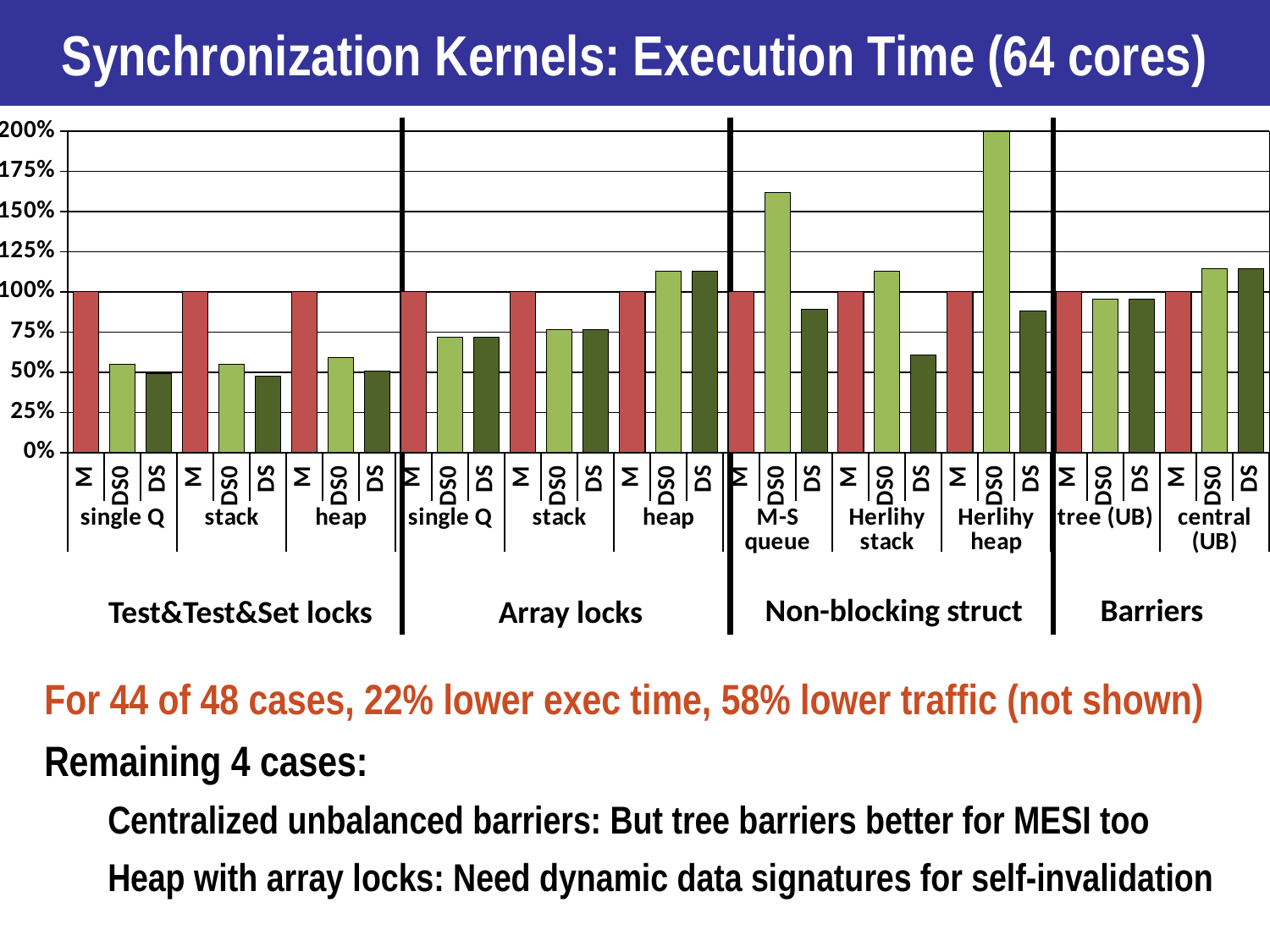

# Synchronization Kernels: Execution Time (64 cores)

### Chart

| Category |  |  |  |
|---|---|---|---|
| M | 1.0 | None | None |
| DS0 | None | 0.548058819171336 | None |
| DS | None | None | 0.490371392852917 |
| M | 1.0 | None | None |
| DS0 | None | 0.549613145398296 | None |
| DS | None | None | 0.47662543645441 |
| M | 1.0 | None | None |
| DS0 | None | 0.591967867189314 | None |
| DS | None | None | 0.506997268699617 |
| M | 1.0 | None | None |
| DS0 | None | 0.717610782255214 | None |
| DS | None | None | 0.717534431866282 |
| M | 1.0 | None | None |
| DS0 | None | 0.767355214912162 | None |
| DS | None | None | 0.766876150357819 |
| M | 1.0 | None | None |
| DS0 | None | 1.130587820893107 | None |
| DS | None | None | 1.130586185099647 |
| M | 1.0 | 0.0 | 0.0 |
| DS0 | 0.0 | 1.617843165566982 | 0.0 |
| DS | 0.0 | 0.0 | 0.891980217882207 |
| M | 0.999959661190159 | 0.0 | 0.0 |
| DS0 | 0.0 | 1.127041189759217 | 0.0 |
| DS | 0.0 | 0.0 | 0.606355594589225 |
| M | 1.0 | 0.0 | 0.0 |
| DS0 | 0.0 | 2.176983732867687 | 0.0 |
| DS | 0.0 | 0.0 | 0.879868750678426 |
| M | 1.0 | None | None |
| DS0 | None | 0.952299220224682 | None |
| DS | None | None | 0.952299220224682 |
| M | 1.0 | None | None |
| DS0 | None | 1.144547950804062 | None |
| DS | None | None | 1.144547950804062 |
Non-blocking struct
Barriers
Test&Test&Set locks
Array locks
For 44 of 48 cases, 22% lower exec time, 58% lower traffic (not shown)
Remaining 4 cases:
Centralized unbalanced barriers: But tree barriers better for MESI too
Heap with array locks: Need dynamic data signatures for self-invalidation